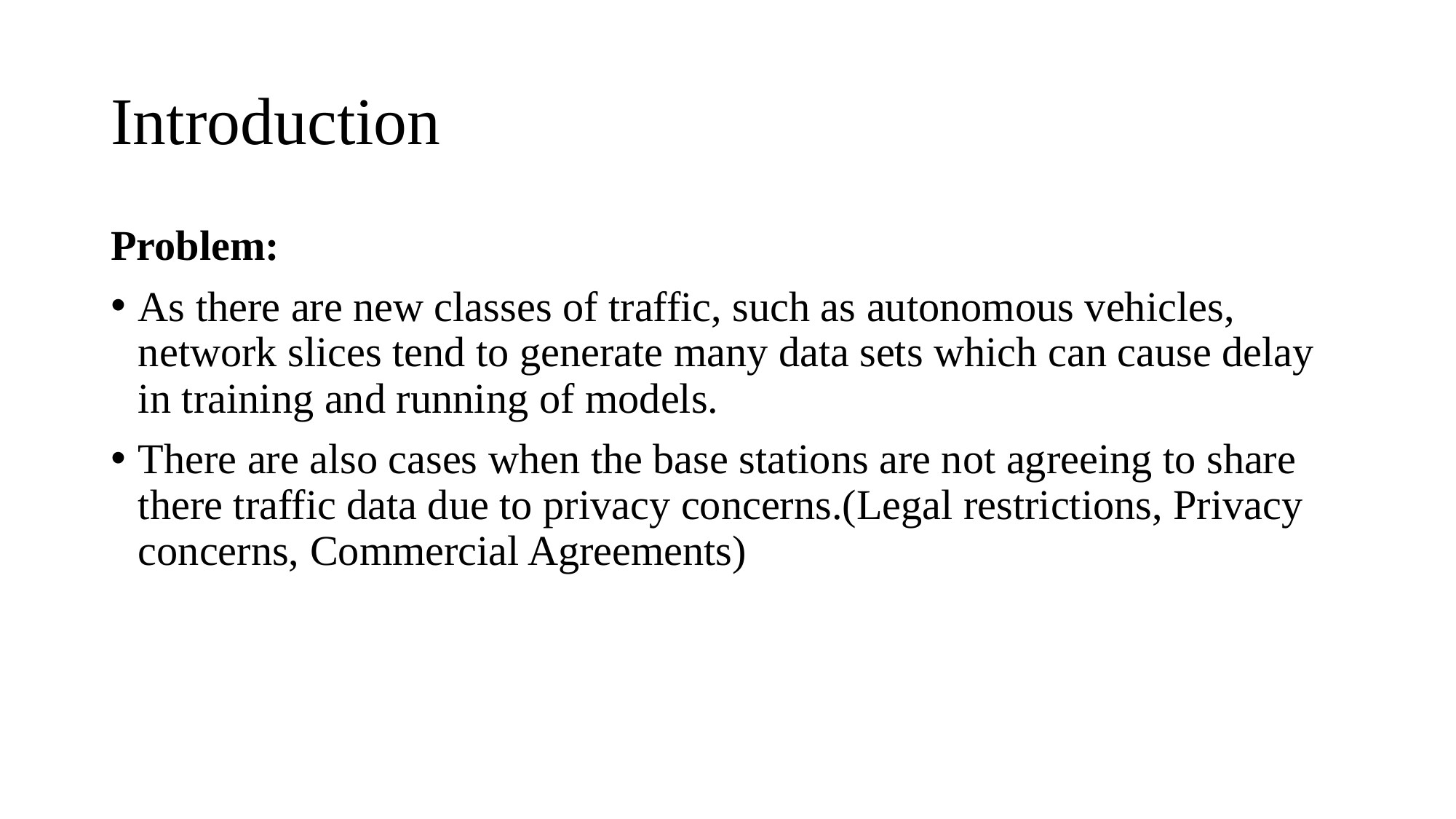

# Introduction
Problem:
As there are new classes of traffic, such as autonomous vehicles, network slices tend to generate many data sets which can cause delay in training and running of models.
There are also cases when the base stations are not agreeing to share there traffic data due to privacy concerns.(Legal restrictions, Privacy concerns, Commercial Agreements)